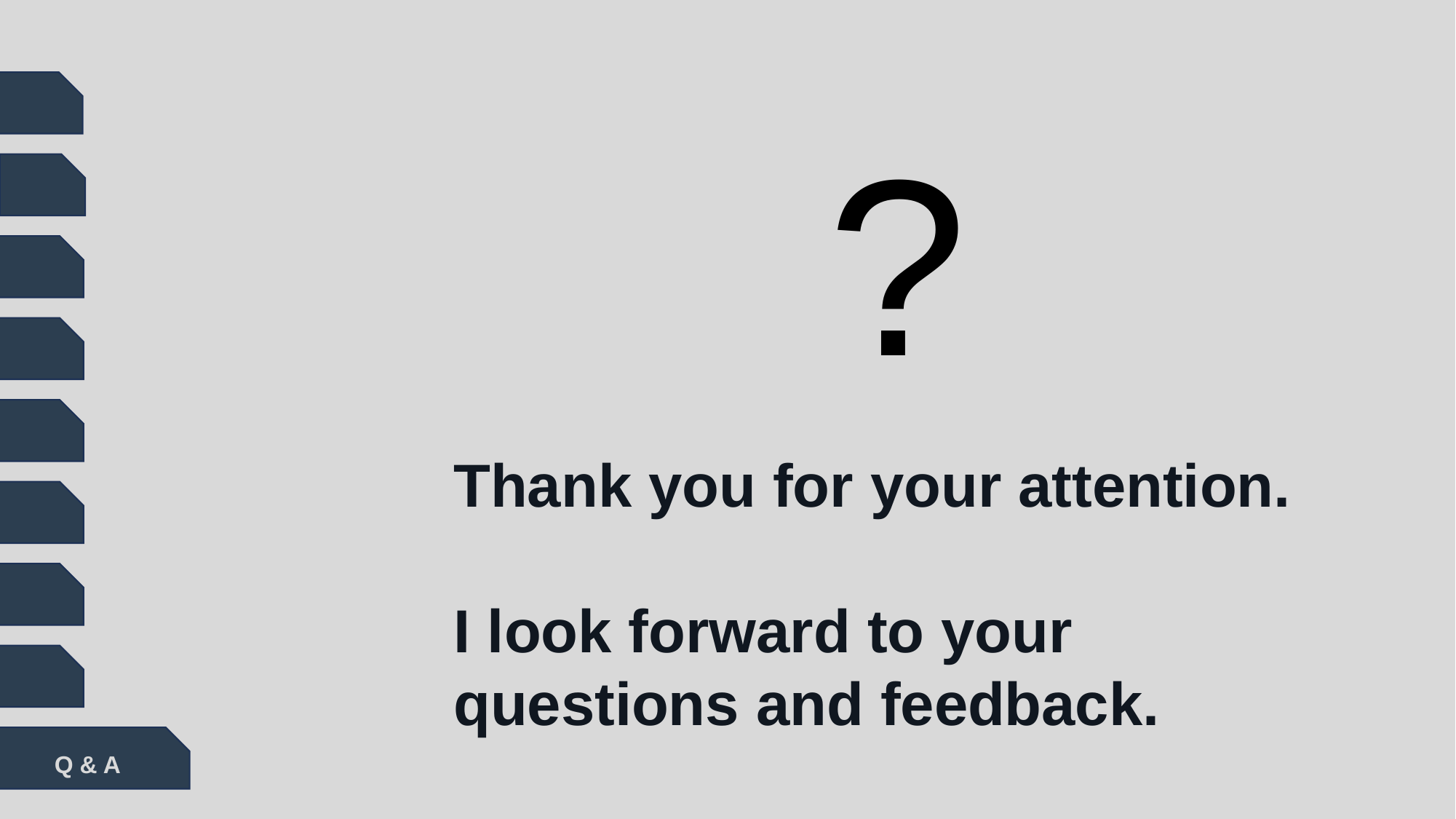

?

Thank you for your attention.
I look forward to your questions and feedback.

Q & A